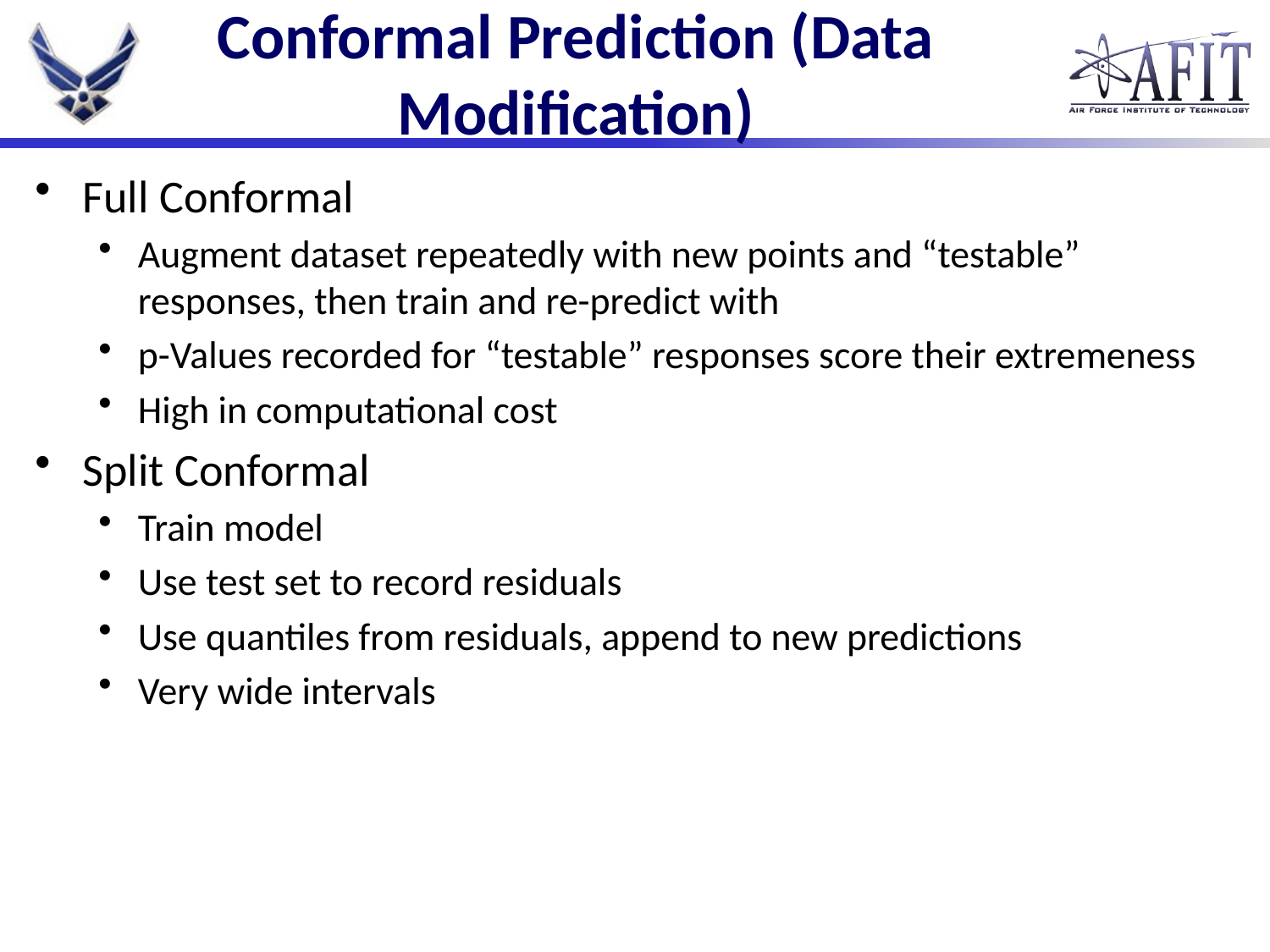

# Conformal Prediction (Data Modification)
Full Conformal
Augment dataset repeatedly with new points and “testable” responses, then train and re-predict with
p-Values recorded for “testable” responses score their extremeness
High in computational cost
Split Conformal
Train model
Use test set to record residuals
Use quantiles from residuals, append to new predictions
Very wide intervals